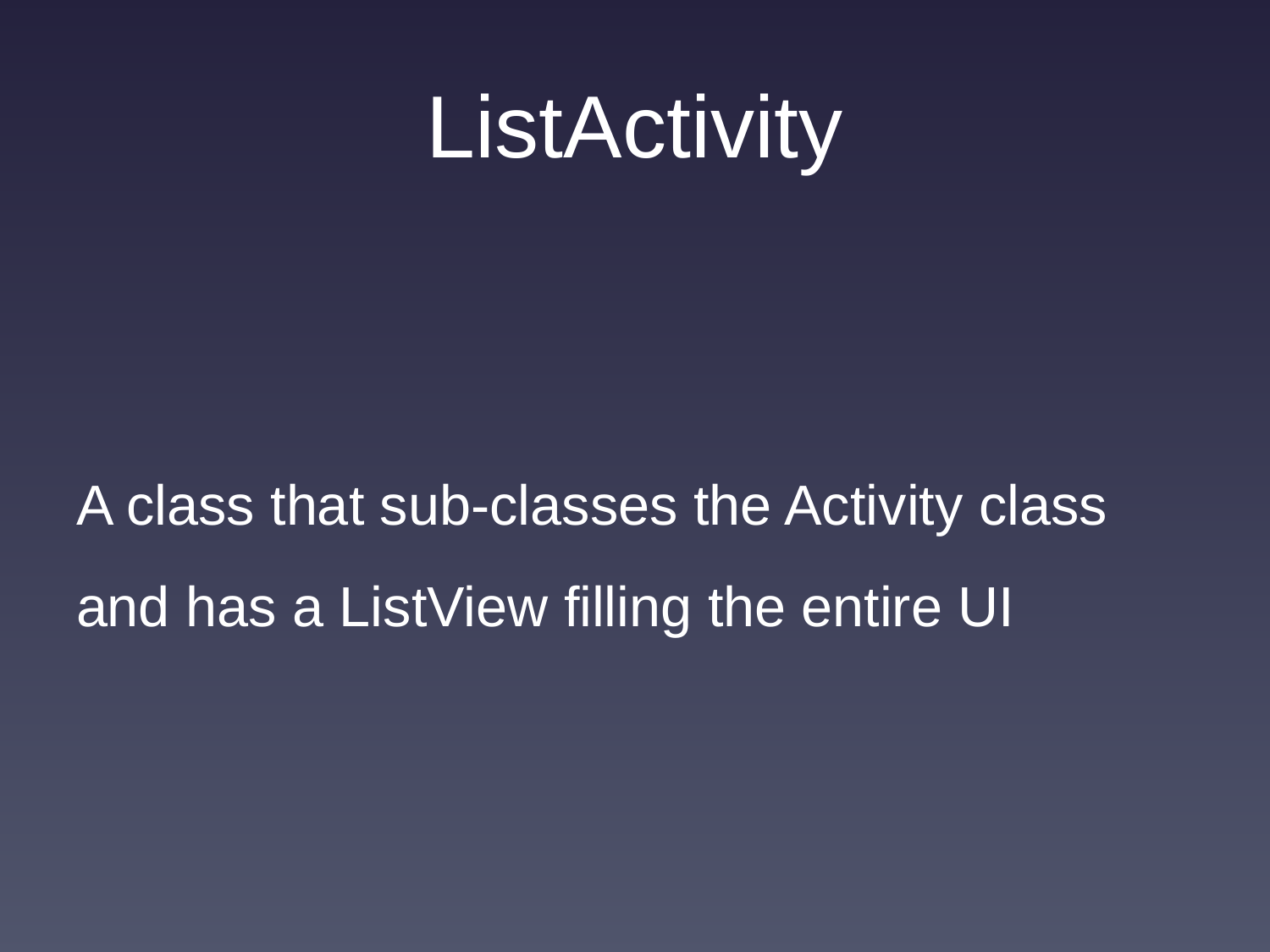

# ListActivity
A class that sub-classes the Activity class and has a ListView filling the entire UI